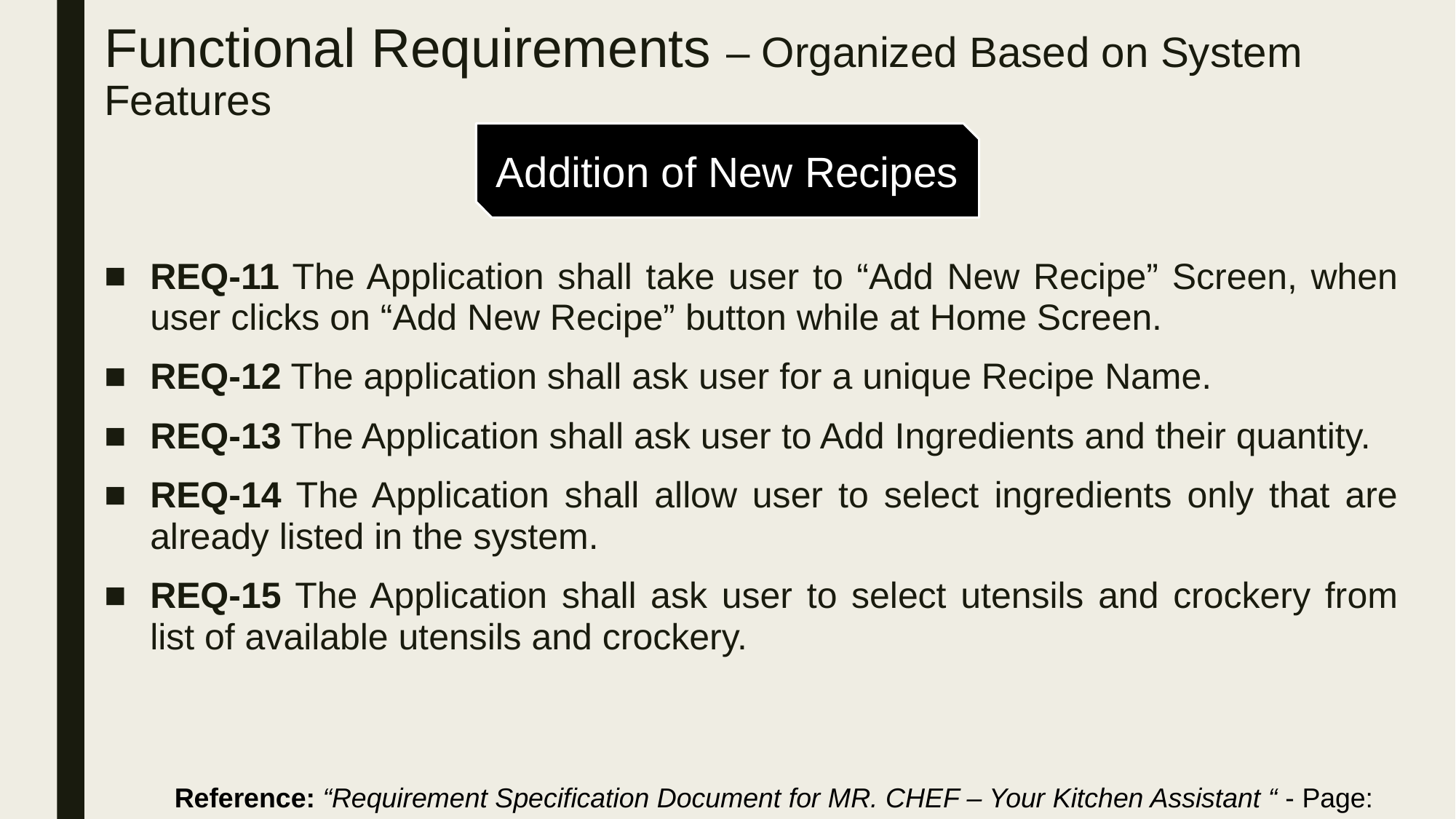

# Functional Requirements – Organized Based on System Features
Addition of New Recipes
REQ-11 The Application shall take user to “Add New Recipe” Screen, when user clicks on “Add New Recipe” button while at Home Screen.
REQ-12 The application shall ask user for a unique Recipe Name.
REQ-13 The Application shall ask user to Add Ingredients and their quantity.
REQ-14 The Application shall allow user to select ingredients only that are already listed in the system.
REQ-15 The Application shall ask user to select utensils and crockery from list of available utensils and crockery.
Reference: “Requirement Specification Document for MR. CHEF – Your Kitchen Assistant “ - Page: 21-23